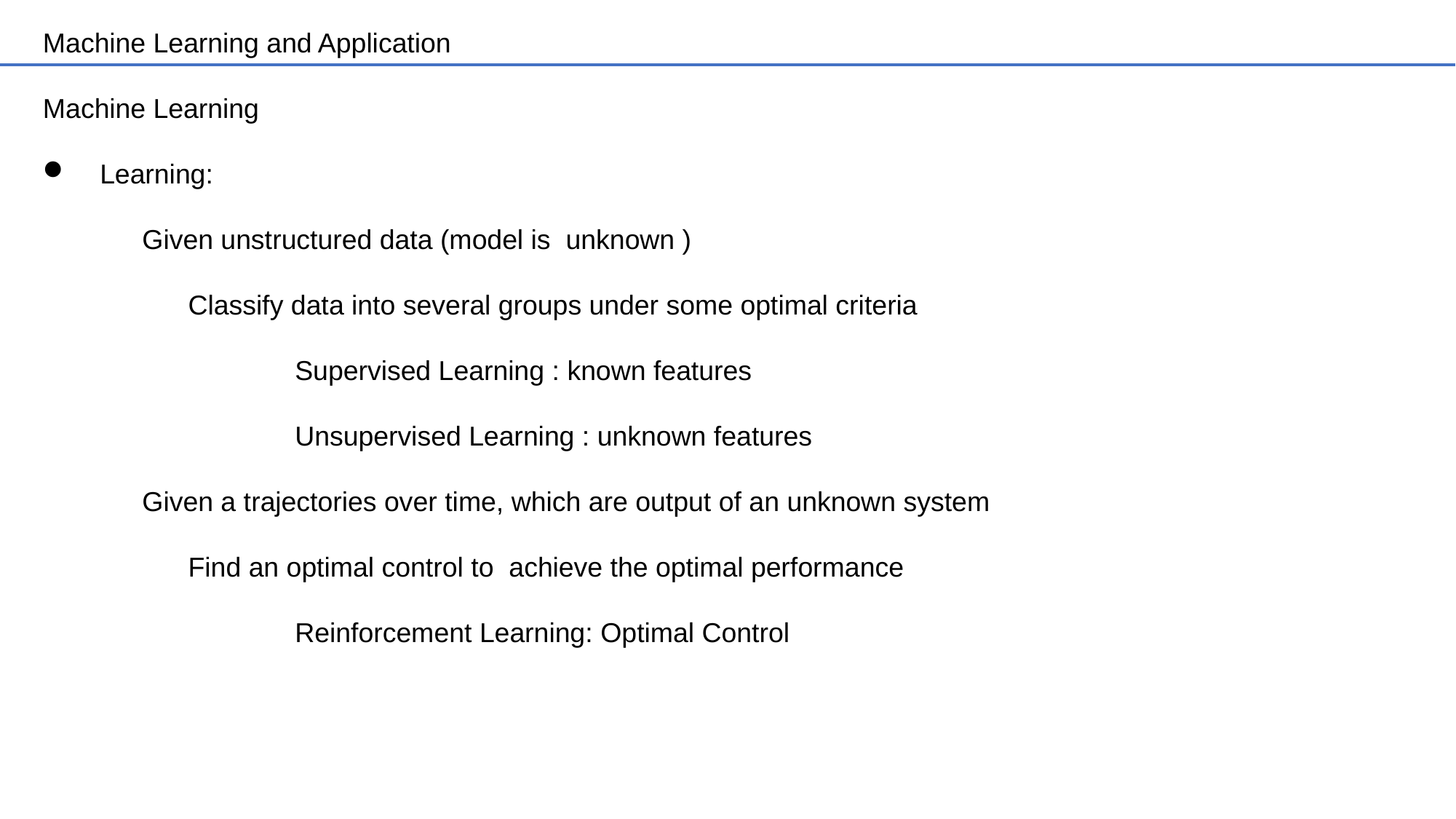

Machine Learning and Application

Machine Learning

   Learning:

             Given unstructured data (model is  unknown )

                   Classify data into several groups under some optimal criteria

                                 Supervised Learning : known features

                                 Unsupervised Learning : unknown features

             Given a trajectories over time, which are output of an unknown system

                   Find an optimal control to  achieve the optimal performance

                                 Reinforcement Learning: Optimal Control